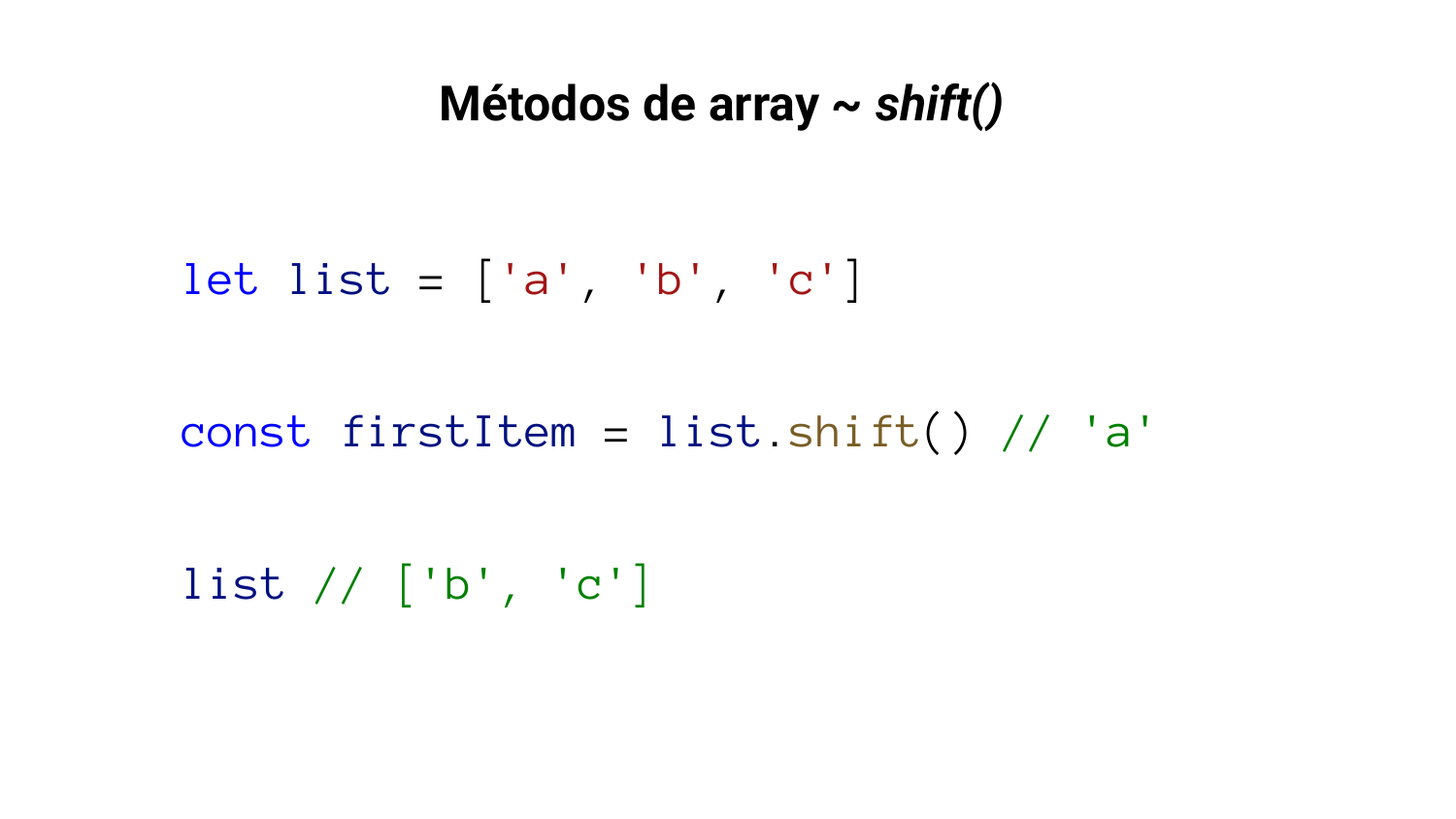

Métodos de array ~ shift()
let list = ['a', 'b', 'c']

const firstItem = list.shift() // 'a'

list // ['b', 'c']